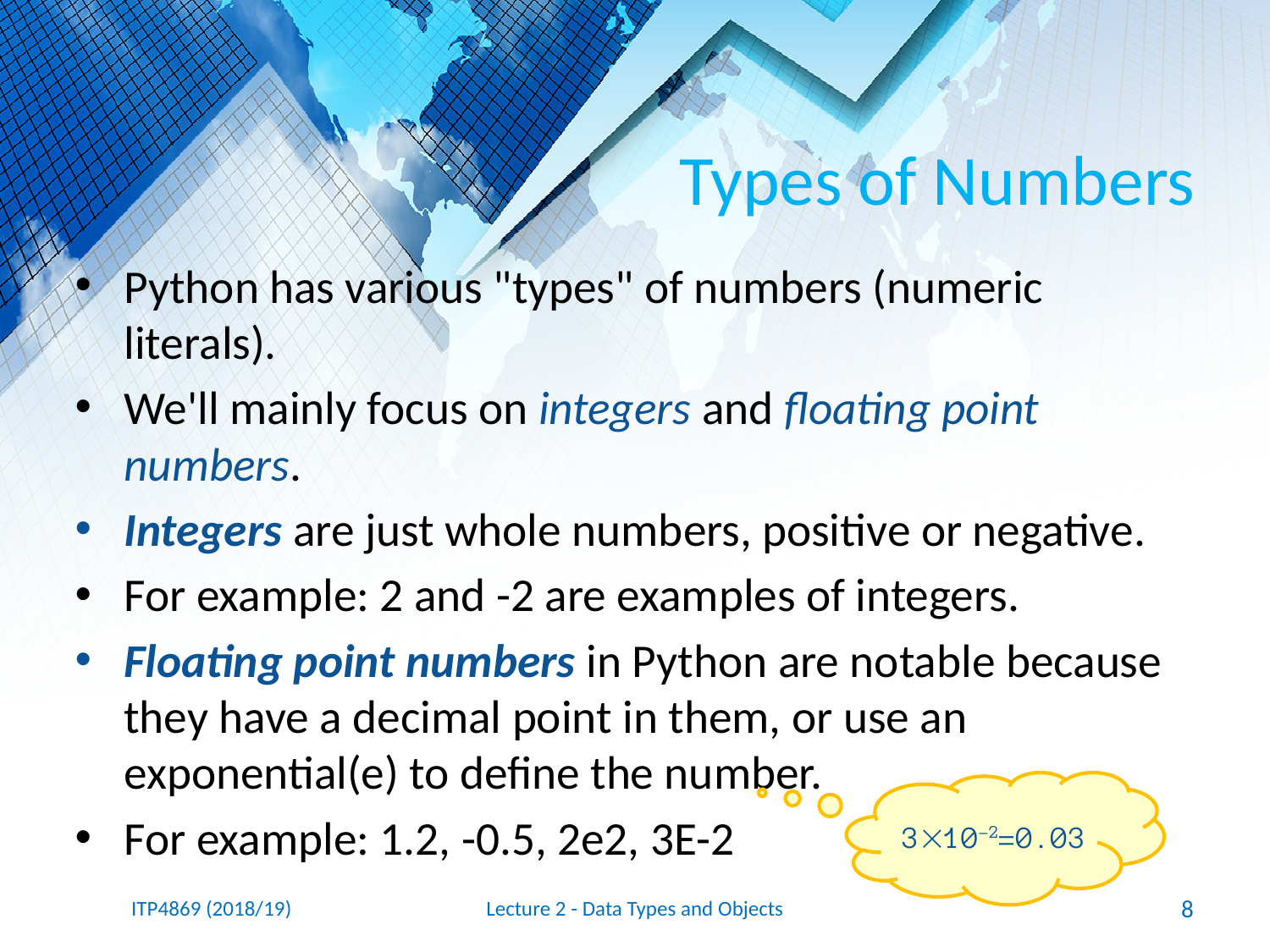

# Types of Numbers
Python has various "types" of numbers (numeric literals).
We'll mainly focus on integers and floating point numbers.
Integers are just whole numbers, positive or negative.
For example: 2 and -2 are examples of integers.
Floating point numbers in Python are notable because they have a decimal point in them, or use an exponential(e) to define the number.
For example: 1.2, -0.5, 2e2, 3E-2
3×10-2=0.03
ITP4869 (2018/19)
Lecture 2 - Data Types and Objects
8